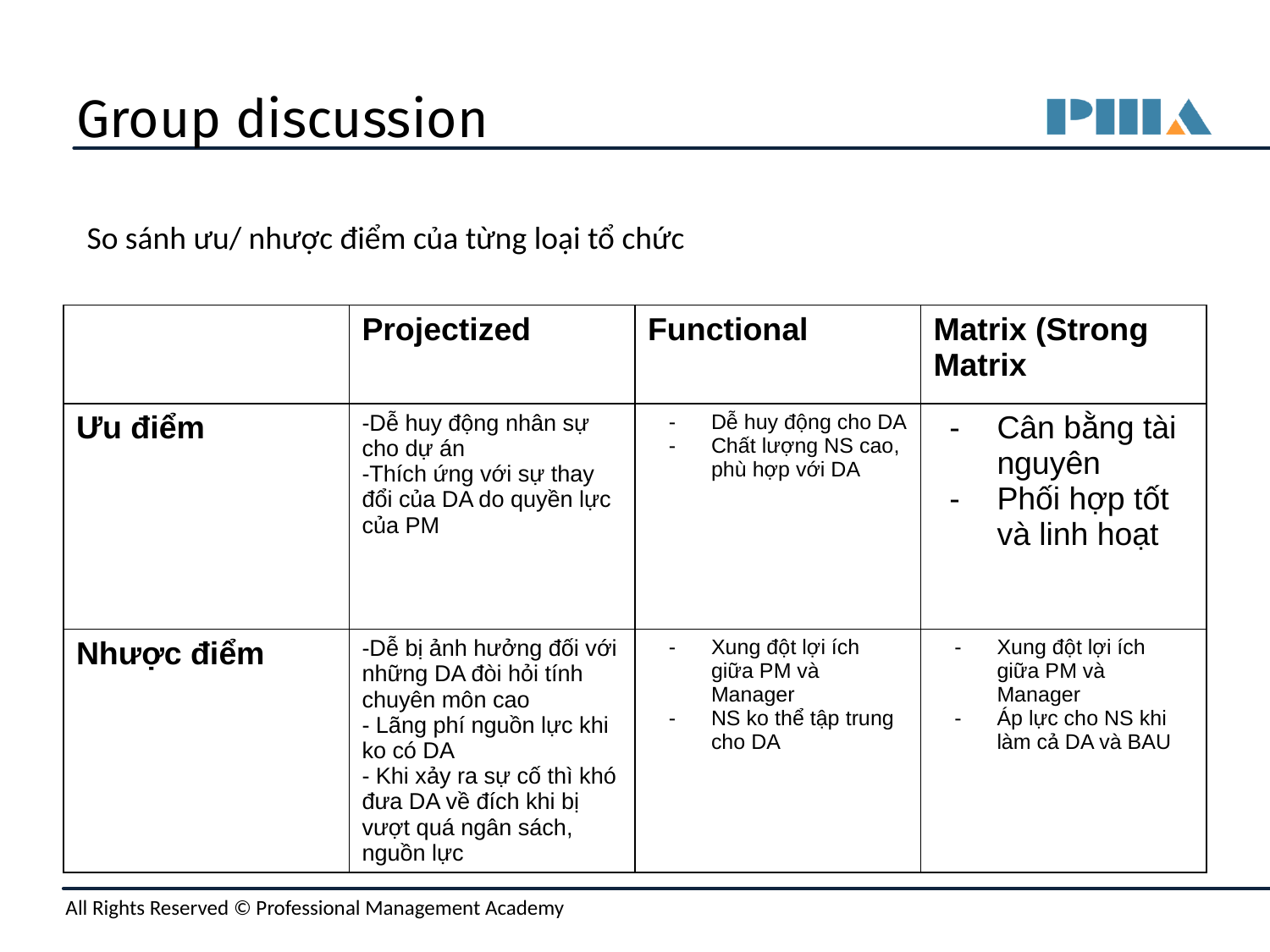

# Group discussion
So sánh ưu/ nhược điểm của từng loại tổ chức
|  | Projectized | Functional | Matrix (Strong Matrix |
| --- | --- | --- | --- |
| Ưu điểm | -Dễ huy động nhân sự cho dự án -Thích ứng với sự thay đổi của DA do quyền lực của PM | Dễ huy động cho DA Chất lượng NS cao, phù hợp với DA | Cân bằng tài nguyên Phối hợp tốt và linh hoạt |
| Nhược điểm | -Dễ bị ảnh hưởng đối với những DA đòi hỏi tính chuyên môn cao - Lãng phí nguồn lực khi ko có DA - Khi xảy ra sự cố thì khó đưa DA về đích khi bị vượt quá ngân sách, nguồn lực | Xung đột lợi ích giữa PM và Manager NS ko thể tập trung cho DA | Xung đột lợi ích giữa PM và Manager Áp lực cho NS khi làm cả DA và BAU |